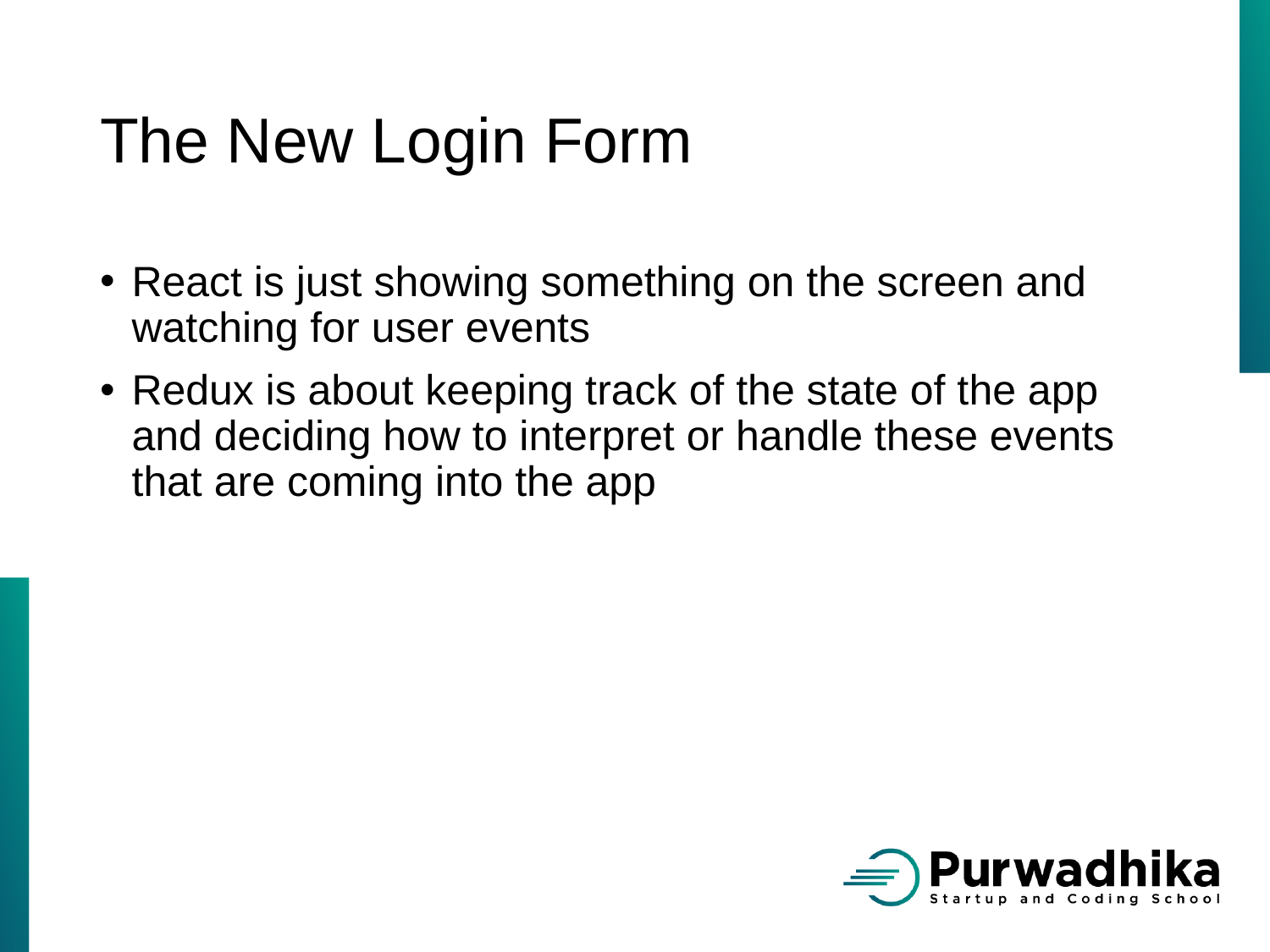

# The New Login Form
React is just showing something on the screen and watching for user events
Redux is about keeping track of the state of the app and deciding how to interpret or handle these events that are coming into the app